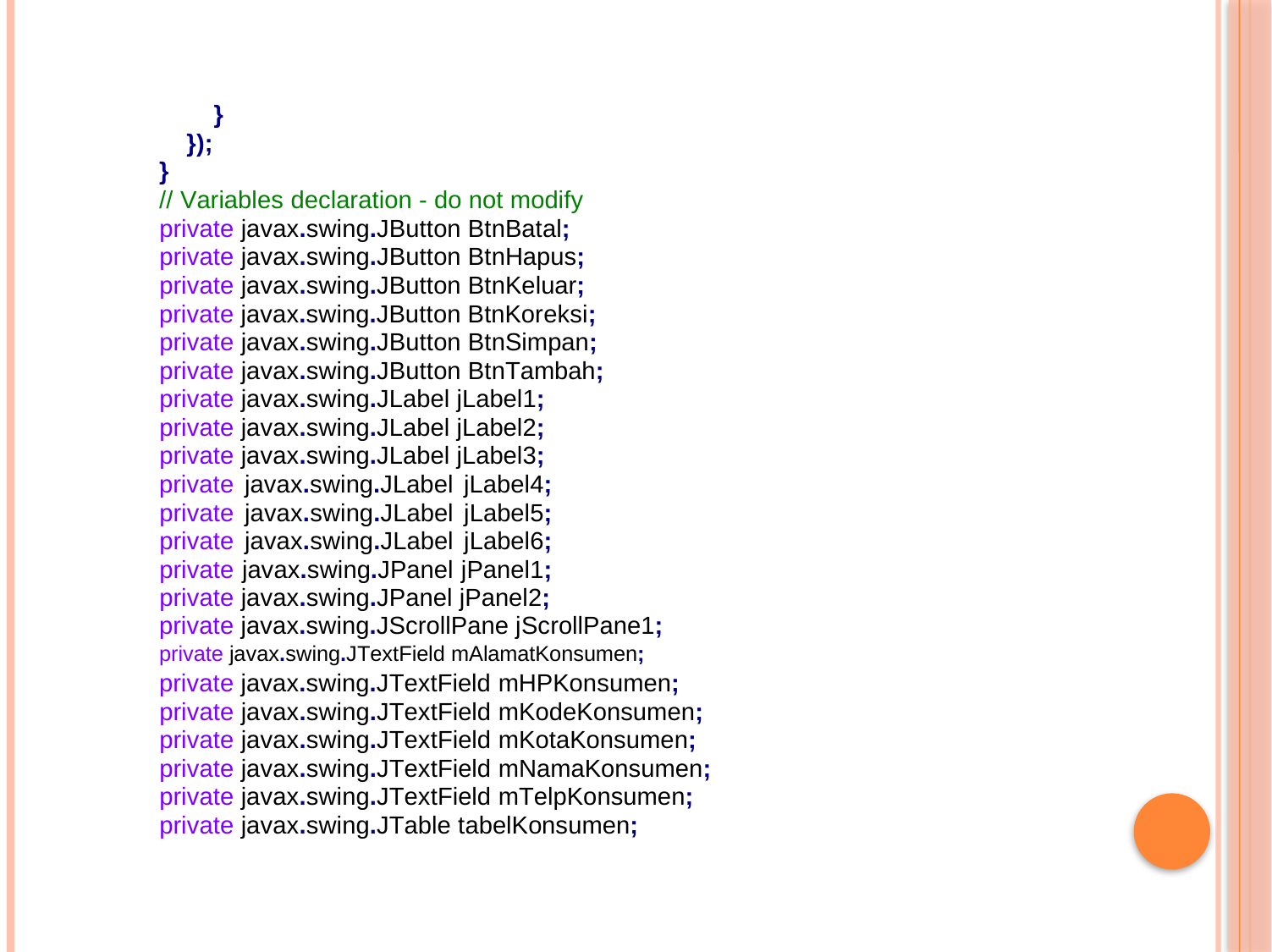

}
});
}
// Variables declaration - do not modify private javax.swing.JButton BtnBatal; private javax.swing.JButton BtnHapus; private javax.swing.JButton BtnKeluar;
private javax.swing.JButton BtnKoreksi; private javax.swing.JButton BtnSimpan; private javax.swing.JButton BtnTambah; private javax.swing.JLabel jLabel1; private javax.swing.JLabel jLabel2; private javax.swing.JLabel jLabel3;
private javax.swing.JLabel jLabel4; private javax.swing.JLabel jLabel5; private javax.swing.JLabel jLabel6; private javax.swing.JPanel jPanel1; private javax.swing.JPanel jPanel2;
private javax.swing.JScrollPane jScrollPane1;
private javax.swing.JTextField mAlamatKonsumen;
private javax.swing.JTextField mHPKonsumen; private javax.swing.JTextField mKodeKonsumen; private javax.swing.JTextField mKotaKonsumen; private javax.swing.JTextField mNamaKonsumen; private javax.swing.JTextField mTelpKonsumen; private javax.swing.JTable tabelKonsumen;